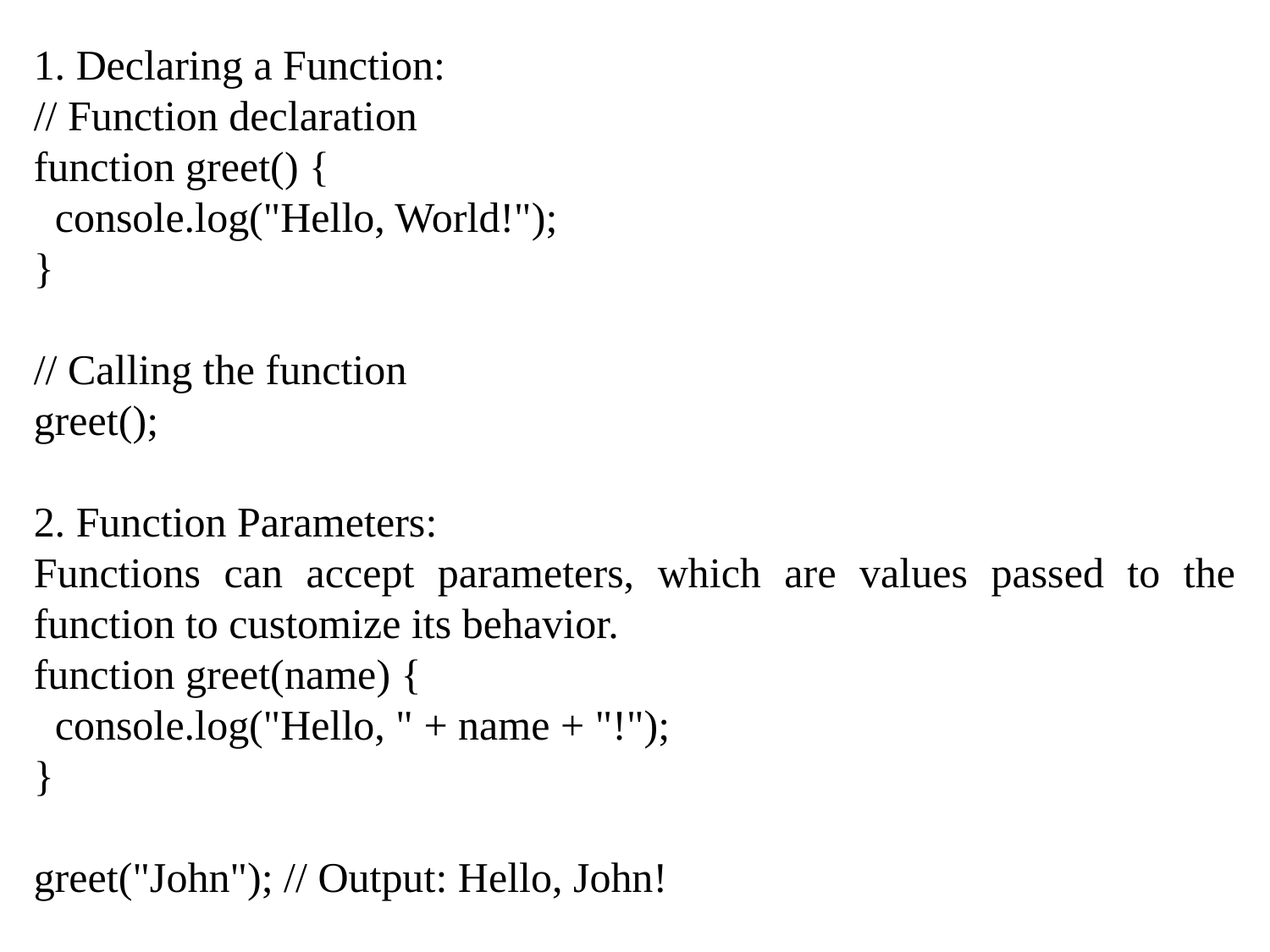

1. Declaring a Function:
// Function declaration
function greet() {
  console.log("Hello, World!");
}

// Calling the function
greet();

2. Function Parameters:
Functions can accept parameters, which are values passed to the function to customize its behavior.
function greet(name) {
  console.log("Hello, " + name + "!");
}

greet("John"); // Output: Hello, John!